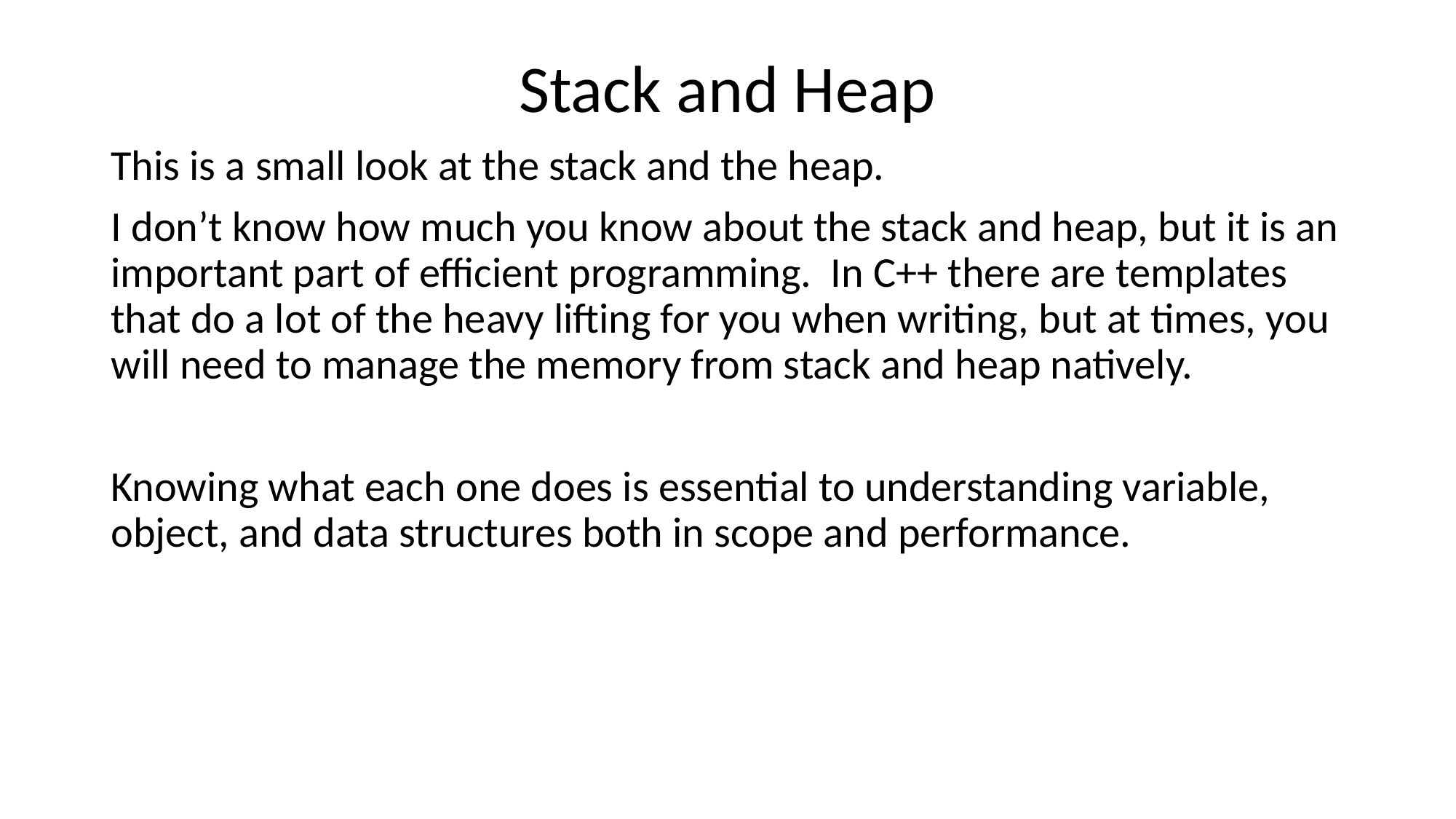

# Stack and Heap
This is a small look at the stack and the heap.
I don’t know how much you know about the stack and heap, but it is an important part of efficient programming.  In C++ there are templates that do a lot of the heavy lifting for you when writing, but at times, you will need to manage the memory from stack and heap natively.

Knowing what each one does is essential to understanding variable, object, and data structures both in scope and performance.